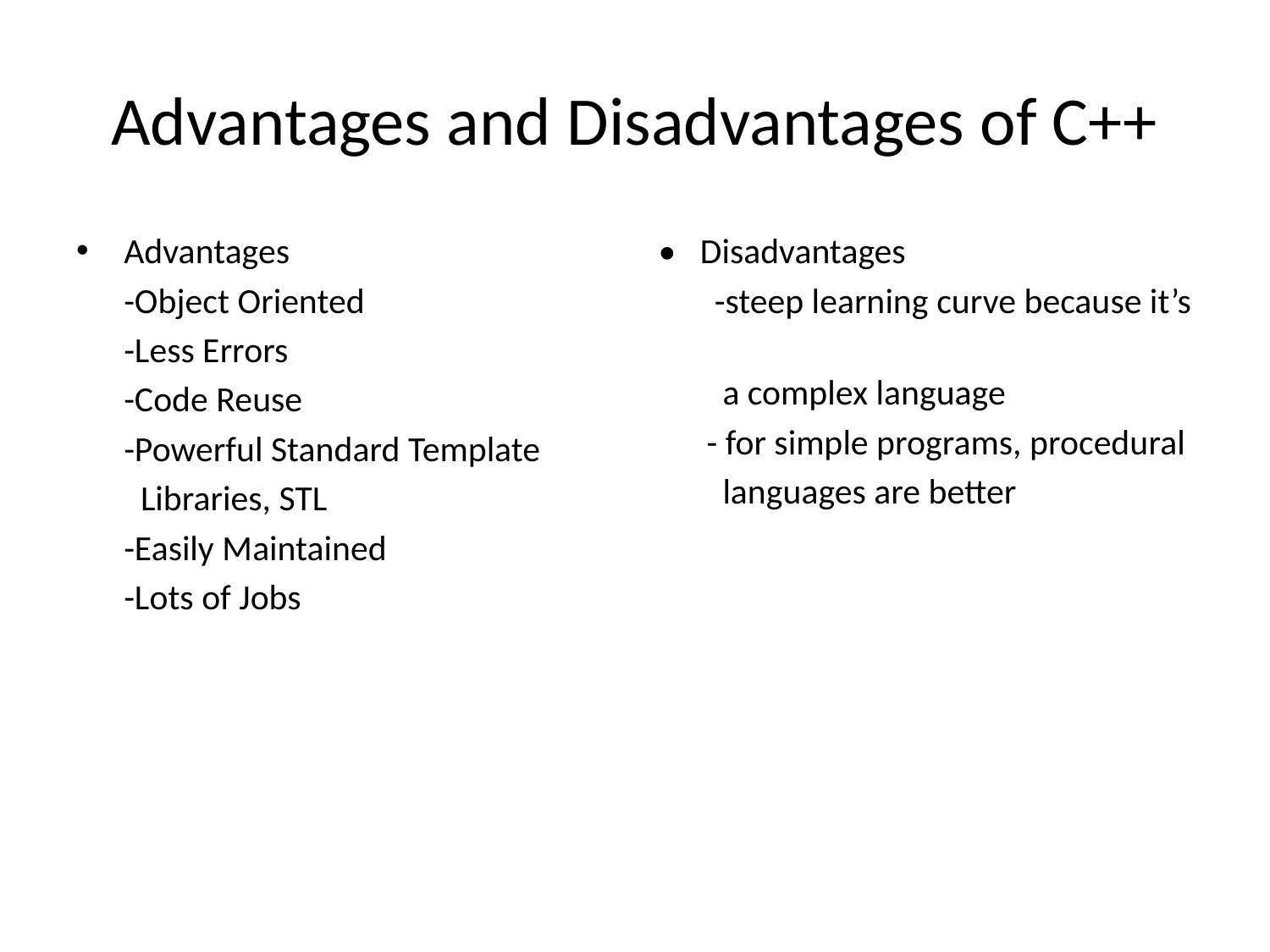

# Advantages and Disadvantages of C++
Advantages
	-Object Oriented
	-Less Errors
	-Code Reuse
	-Powerful Standard Template
        Libraries, STL
	-Easily Maintained
	-Lots of Jobs
•   Disadvantages
       -steep learning curve because it’s
        a complex language
      - for simple programs, procedural
        languages are better